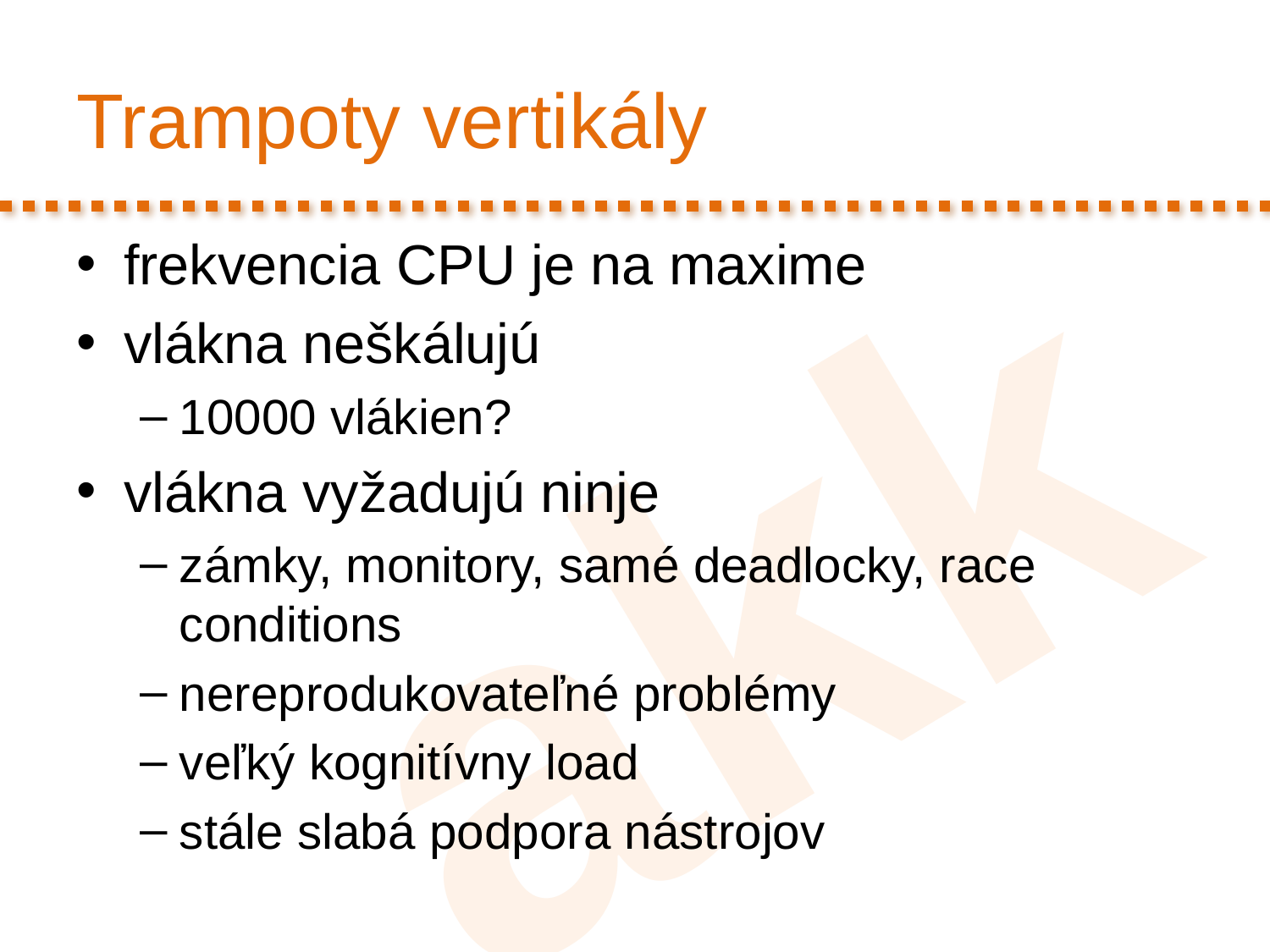

# Trampoty vertikály
frekvencia CPU je na maxime
vlákna neškálujú
10000 vlákien?
vlákna vyžadujú ninje
zámky, monitory, samé deadlocky, race conditions
nereprodukovateľné problémy
veľký kognitívny load
stále slabá podpora nástrojov